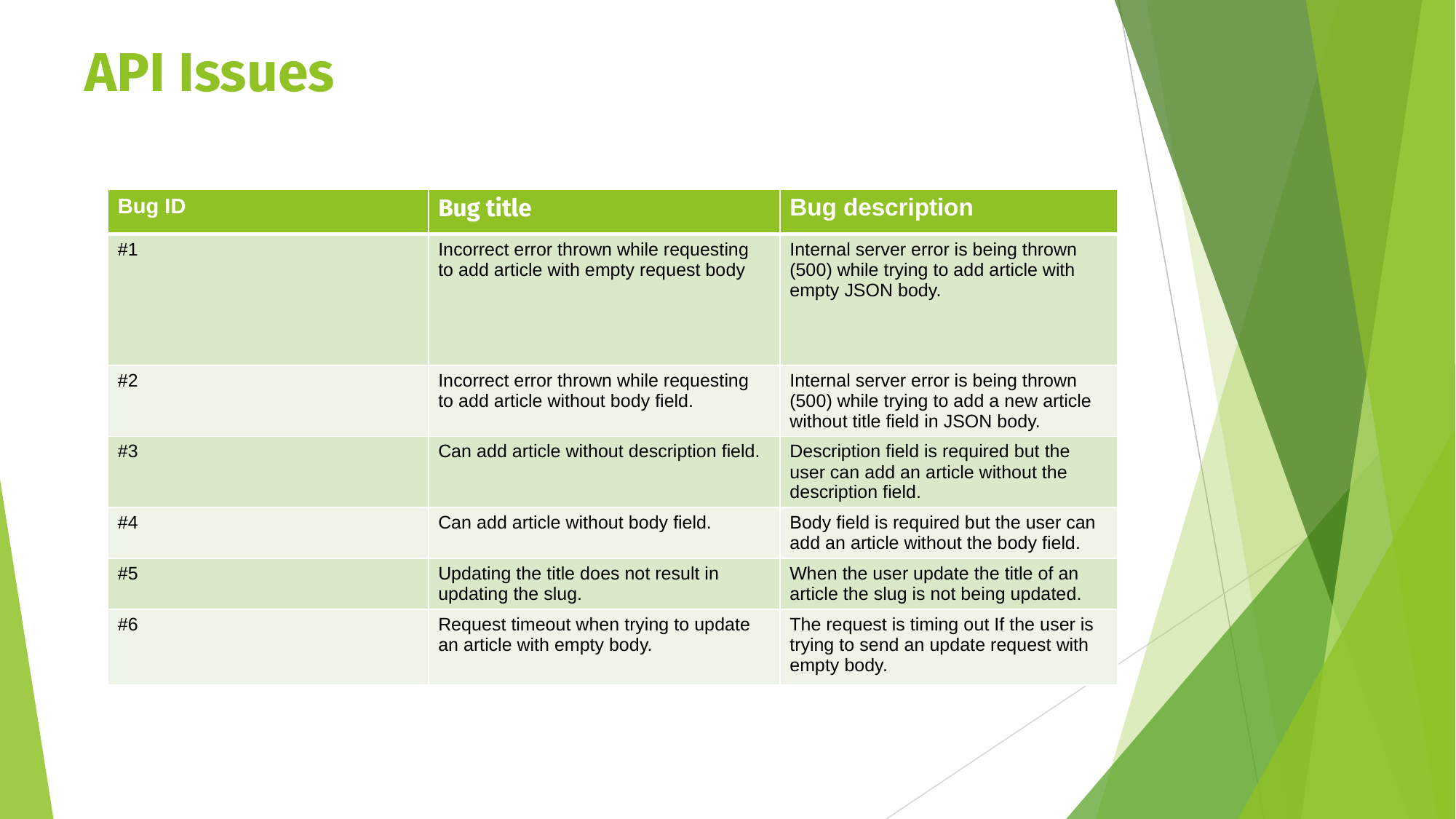

# API Issues

| Bug ID | Bug title | Bug description |
| --- | --- | --- |
| #1 | Incorrect error thrown while requesting to add article with empty request body | Internal server error is being thrown (500) while trying to add article with empty JSON body. |
| #2 | Incorrect error thrown while requesting to add article without body field. | Internal server error is being thrown (500) while trying to add a new article without title field in JSON body. |
| #3 | Can add article without description field. | Description field is required but the user can add an article without the description field. |
| #4 | Can add article without body field. | Body field is required but the user can add an article without the body field. |
| #5 | Updating the title does not result in updating the slug. | When the user update the title of an article the slug is not being updated. |
| #6 | Request timeout when trying to update an article with empty body. | The request is timing out If the user is trying to send an update request with empty body. |